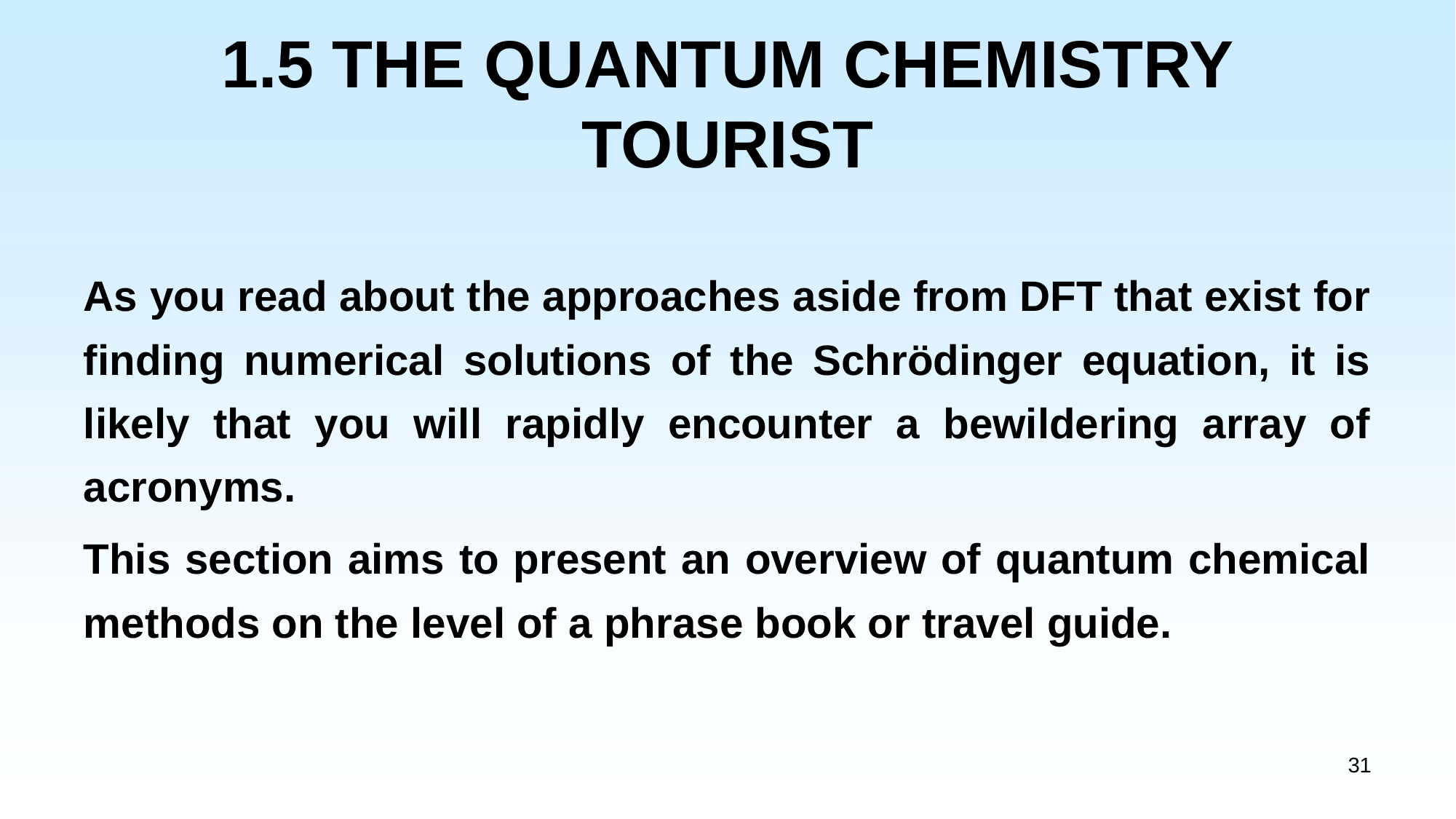

# 1.5 THE QUANTUM CHEMISTRY TOURIST

As you read about the approaches aside from DFT that exist for finding numerical solutions of the Schrödinger equation, it is likely that you will rapidly encounter a bewildering array of acronyms.
This section aims to present an overview of quantum chemical methods on the level of a phrase book or travel guide.
31